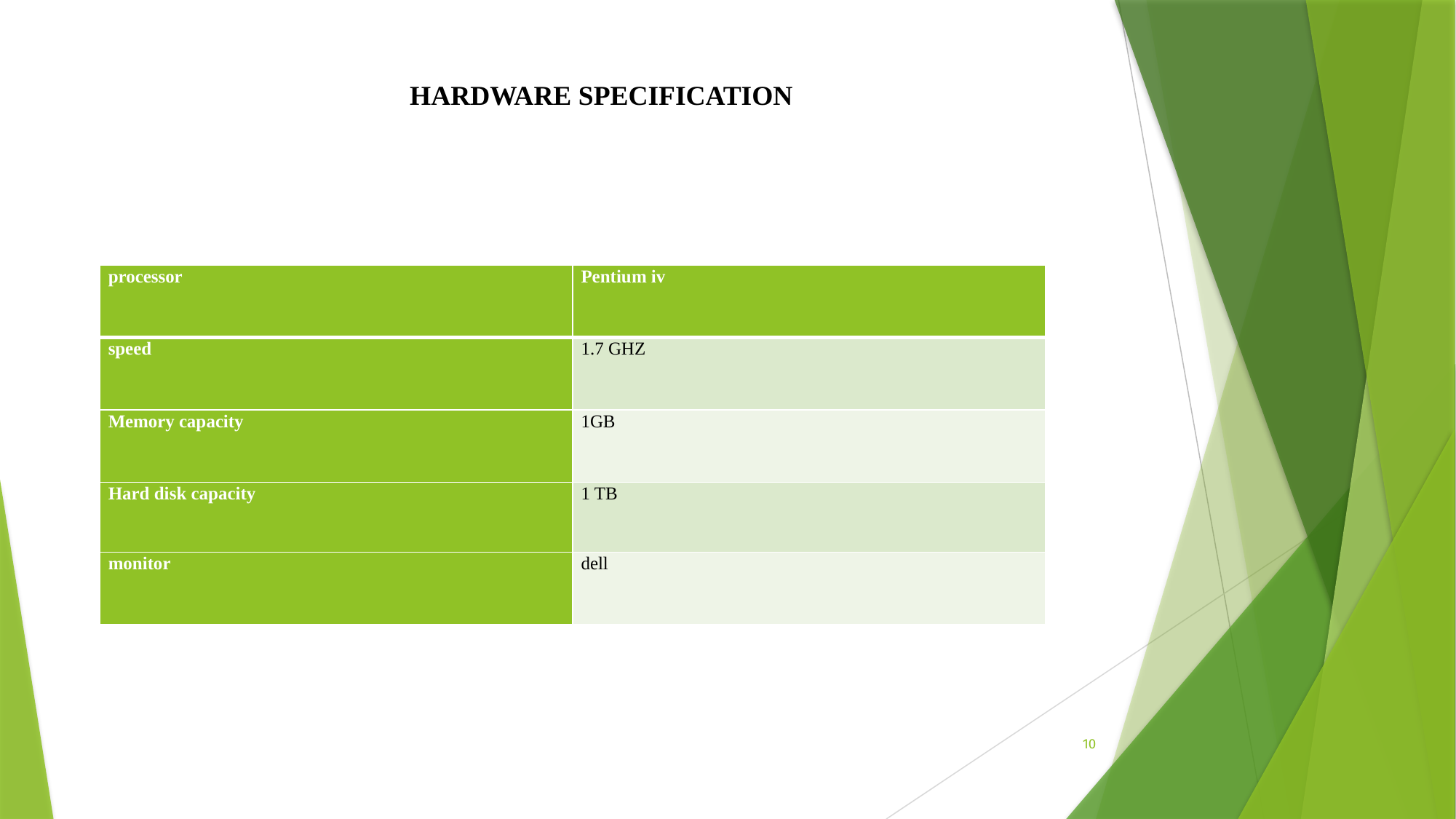

# HARDWARE SPECIFICATION
| processor | Pentium iv |
| --- | --- |
| speed | 1.7 GHZ |
| Memory capacity | 1GB |
| Hard disk capacity | 1 TB |
| monitor | dell |
10